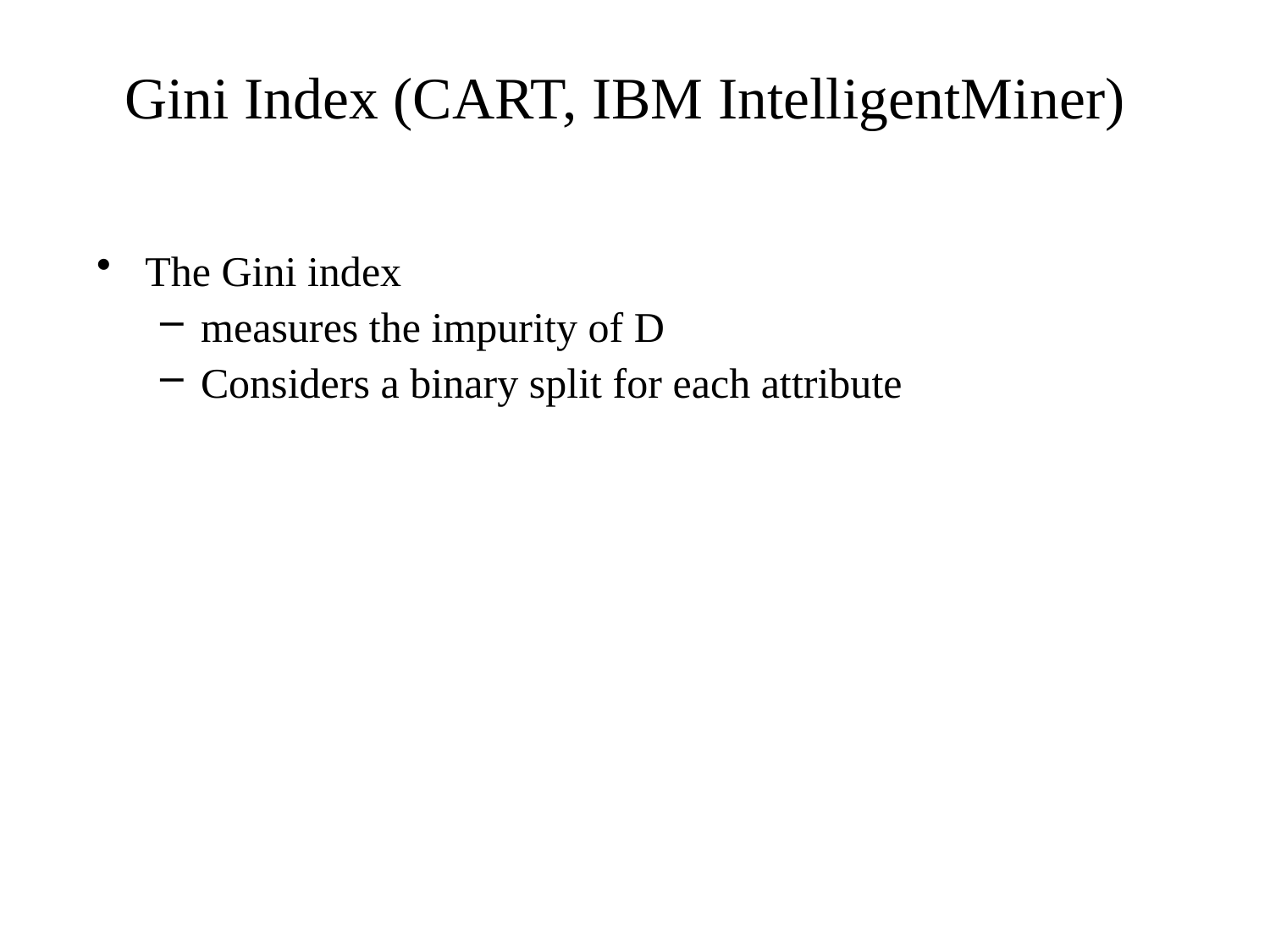

# Gini Index (CART, IBM IntelligentMiner)
The Gini index
measures the impurity of D
Considers a binary split for each attribute